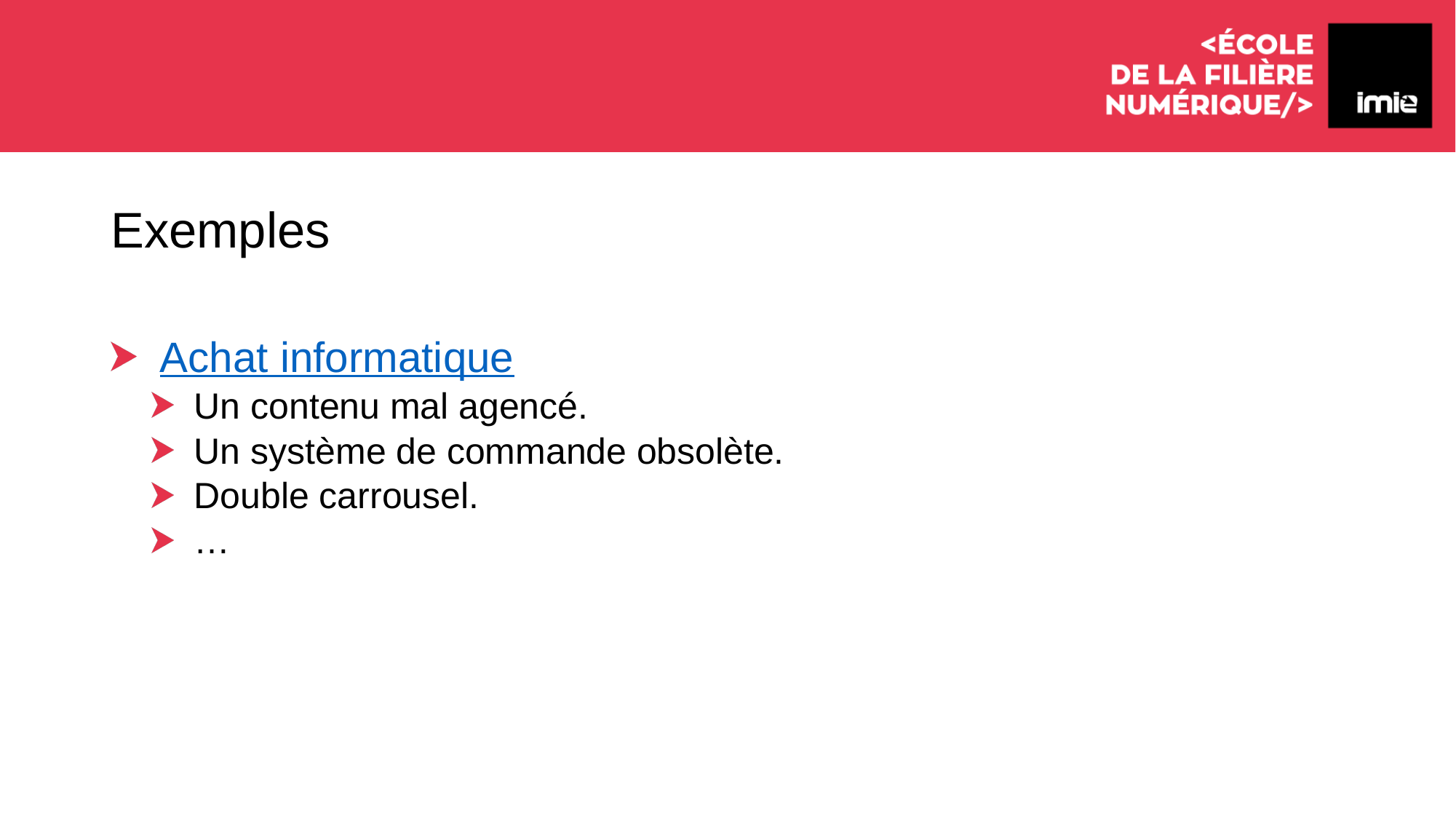

# Exemples
  Achat informatique
  Un contenu mal agencé.
  Un système de commande obsolète.
  Double carrousel.
  …